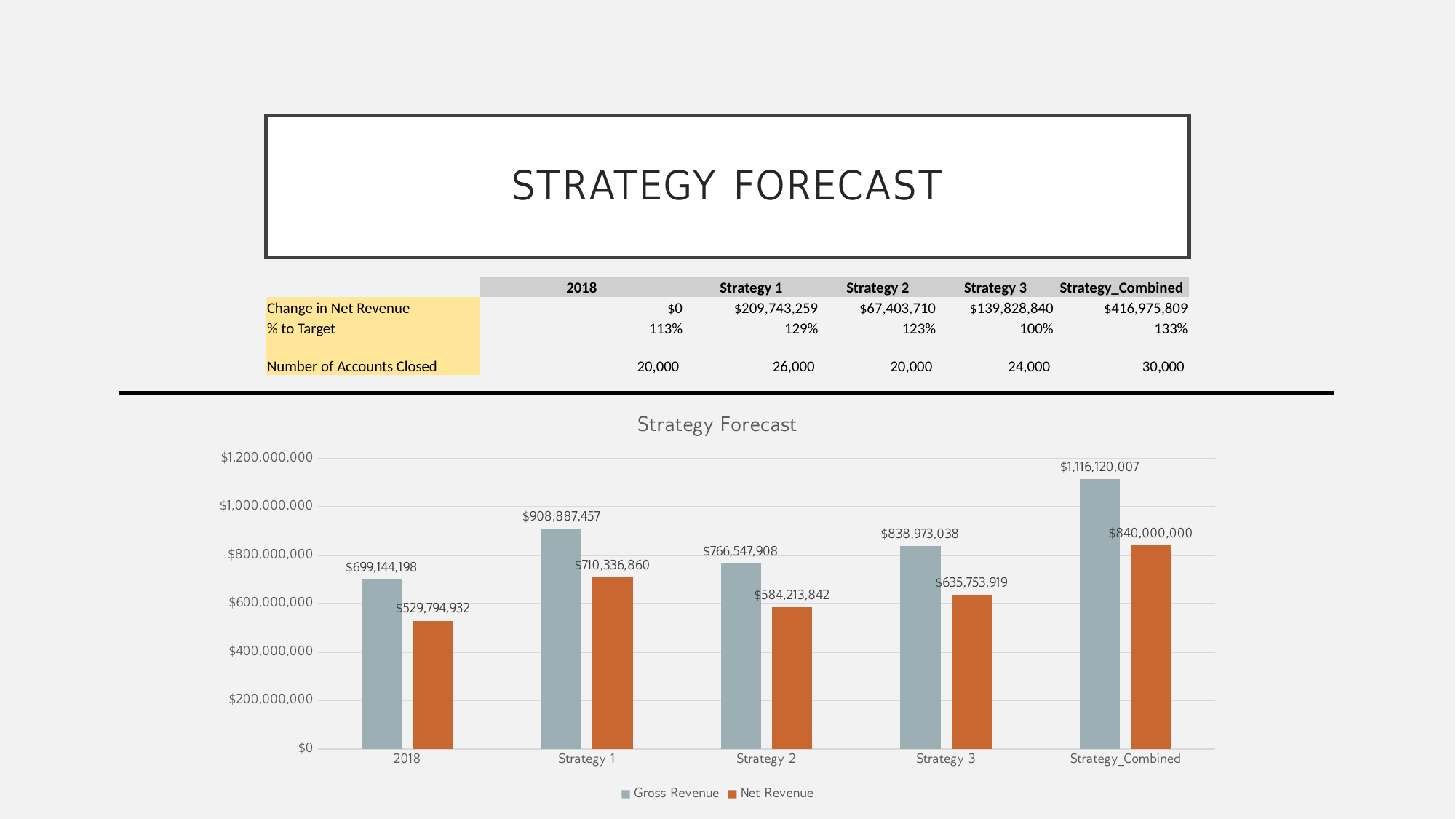

# Strategy Forecast
|  | 2018 | Strategy 1 | Strategy 2 | Strategy 3 | Strategy\_Combined |
| --- | --- | --- | --- | --- | --- |
| Change in Net Revenue | $0 | $209,743,259 | $67,403,710 | $139,828,840 | $416,975,809 |
| % to Target | 113% | 129% | 123% | 100% | 133% |
| Number of Accounts Closed | 20,000 | 26,000 | 20,000 | 24,000 | 30,000 |

### Chart: Strategy Forecast

| Category | Gross Revenue | Net Revenue |
|---|---|---|
| 2018 | 699144198.0 | 529794932.1999999 |
| Strategy 1 | 908887457.4 | 710336859.76 |
| Strategy 2 | 766547908.1123394 | 584213841.8623393 |
| Strategy 3 | 838973037.6 | 635753918.6399999 |
| Strategy_Combined | 1116120007.1123395 | 840000000.0 |